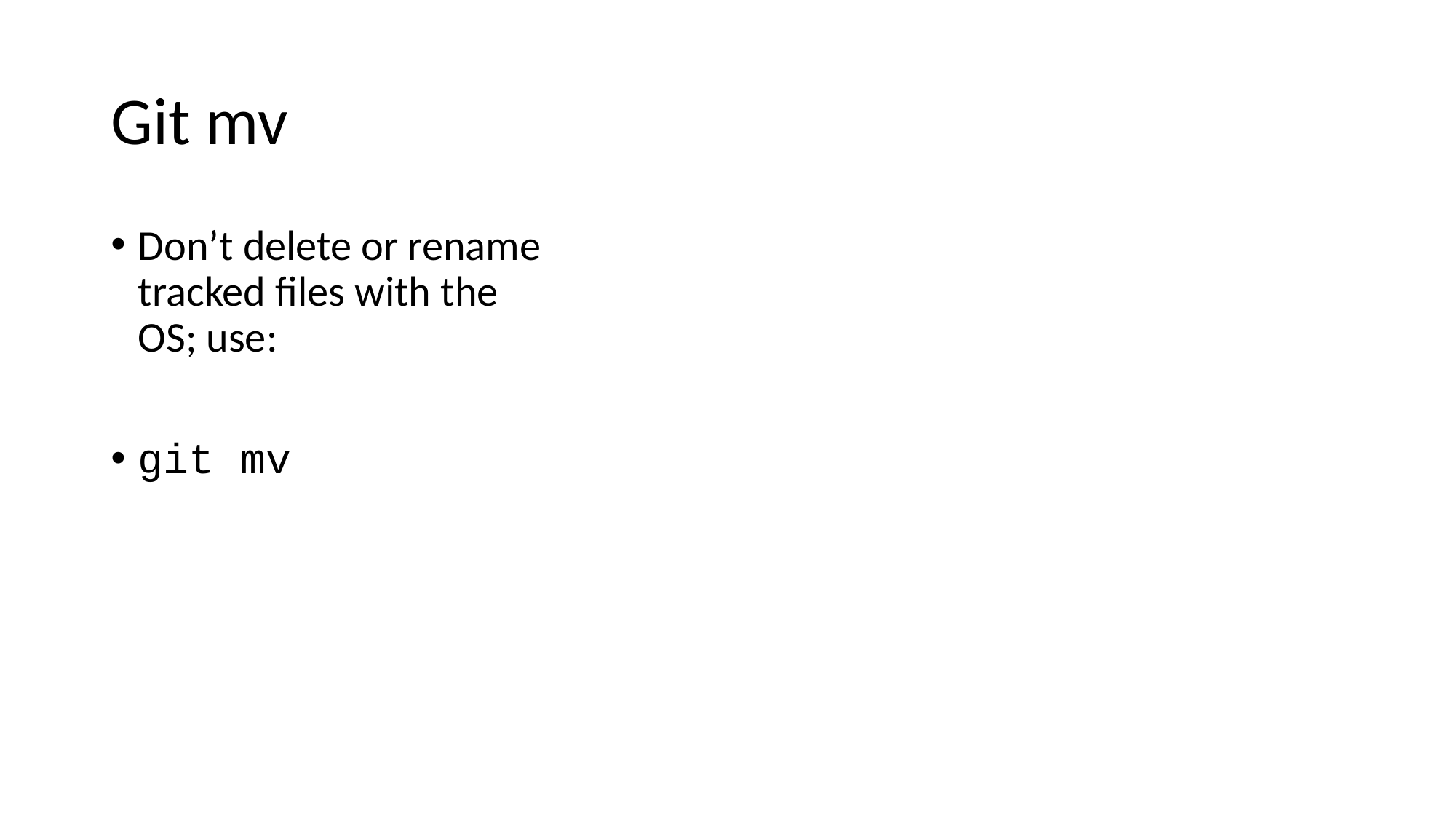

# Git mv
Don’t delete or rename tracked files with the OS; use:

git mv